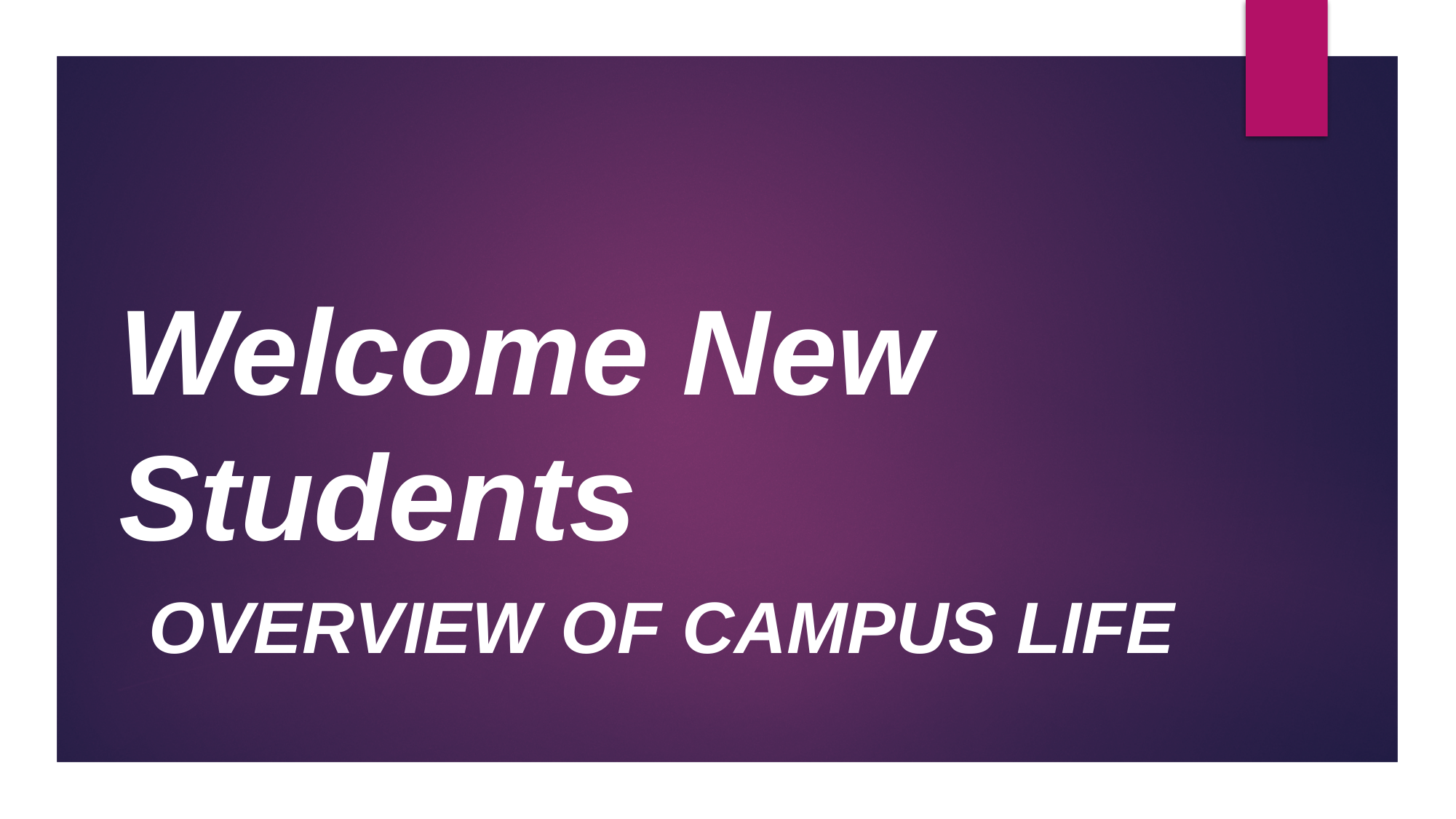

# Welcome New Students
Overview of Campus life